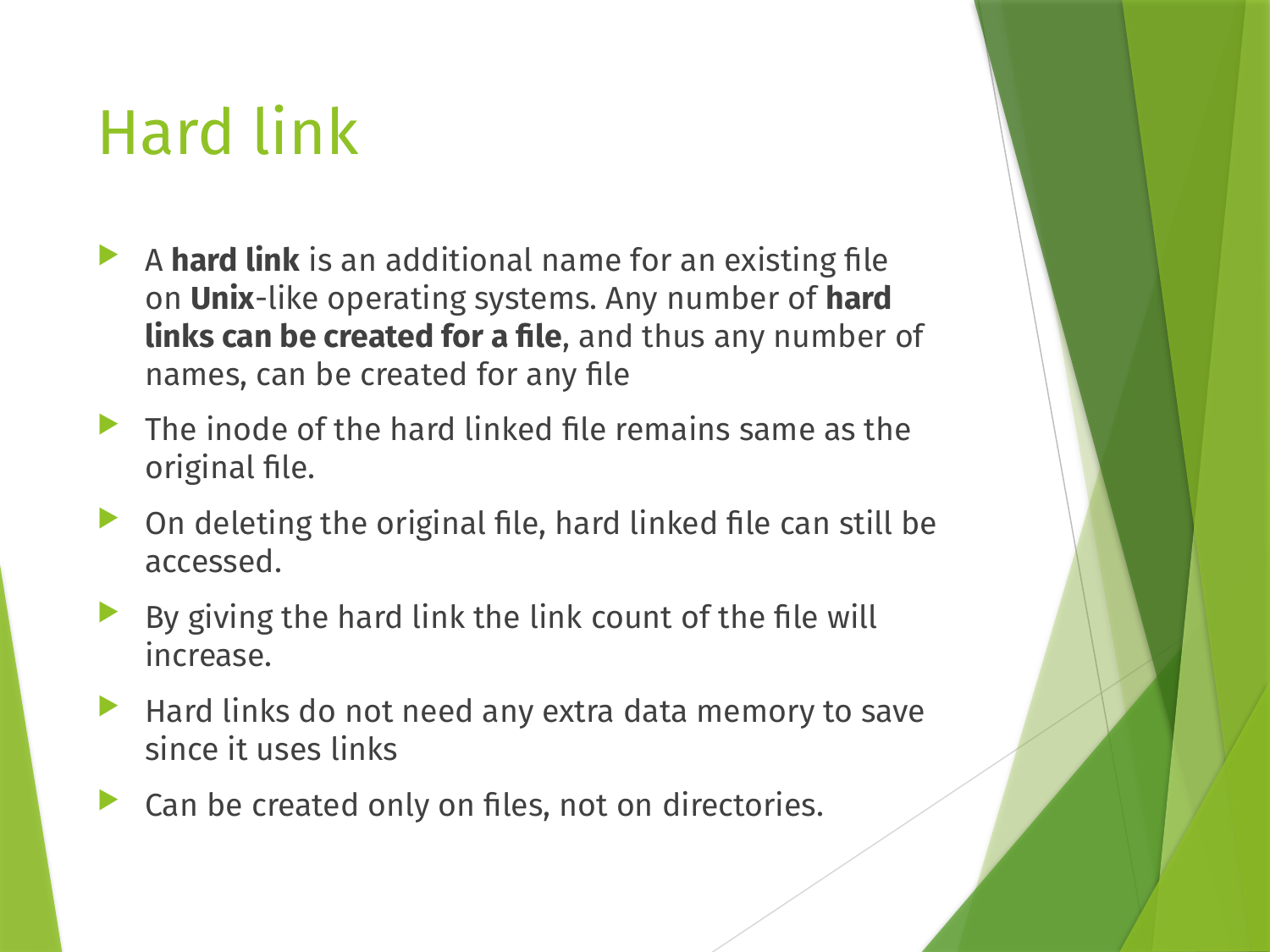

# Hard link
A hard link is an additional name for an existing file on Unix-like operating systems. Any number of hard links can be created for a file, and thus any number of names, can be created for any file
The inode of the hard linked file remains same as the original file.
On deleting the original file, hard linked file can still be accessed.
By giving the hard link the link count of the file will increase.
Hard links do not need any extra data memory to save since it uses links
Can be created only on files, not on directories.